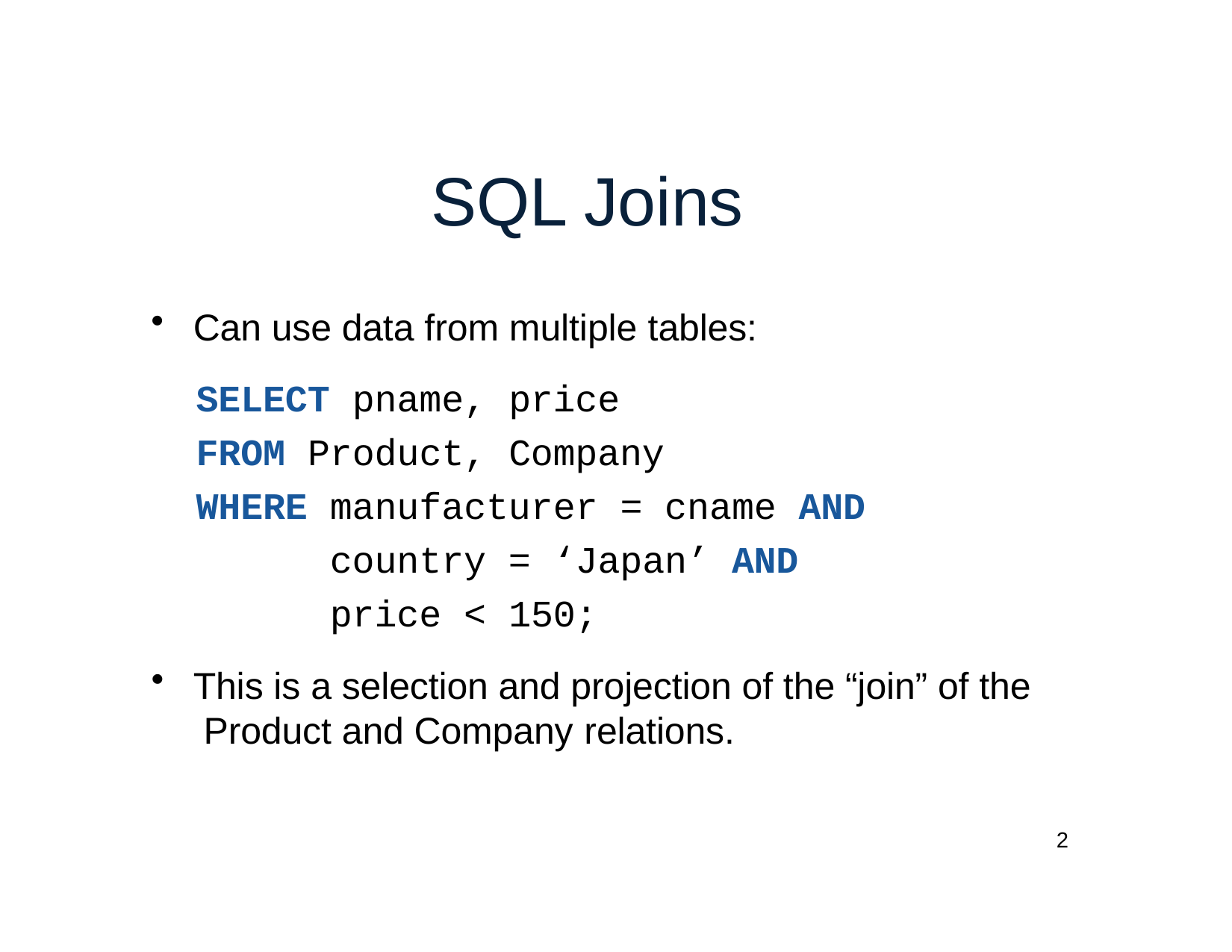

# SQL Joins
Can use data from multiple tables:
SELECT pname, price
FROM Product, Company
WHERE manufacturer = cname AND
country = ‘Japan’ AND
price < 150;
This is a selection and projection of the “join” of the  Product and Company relations.
2